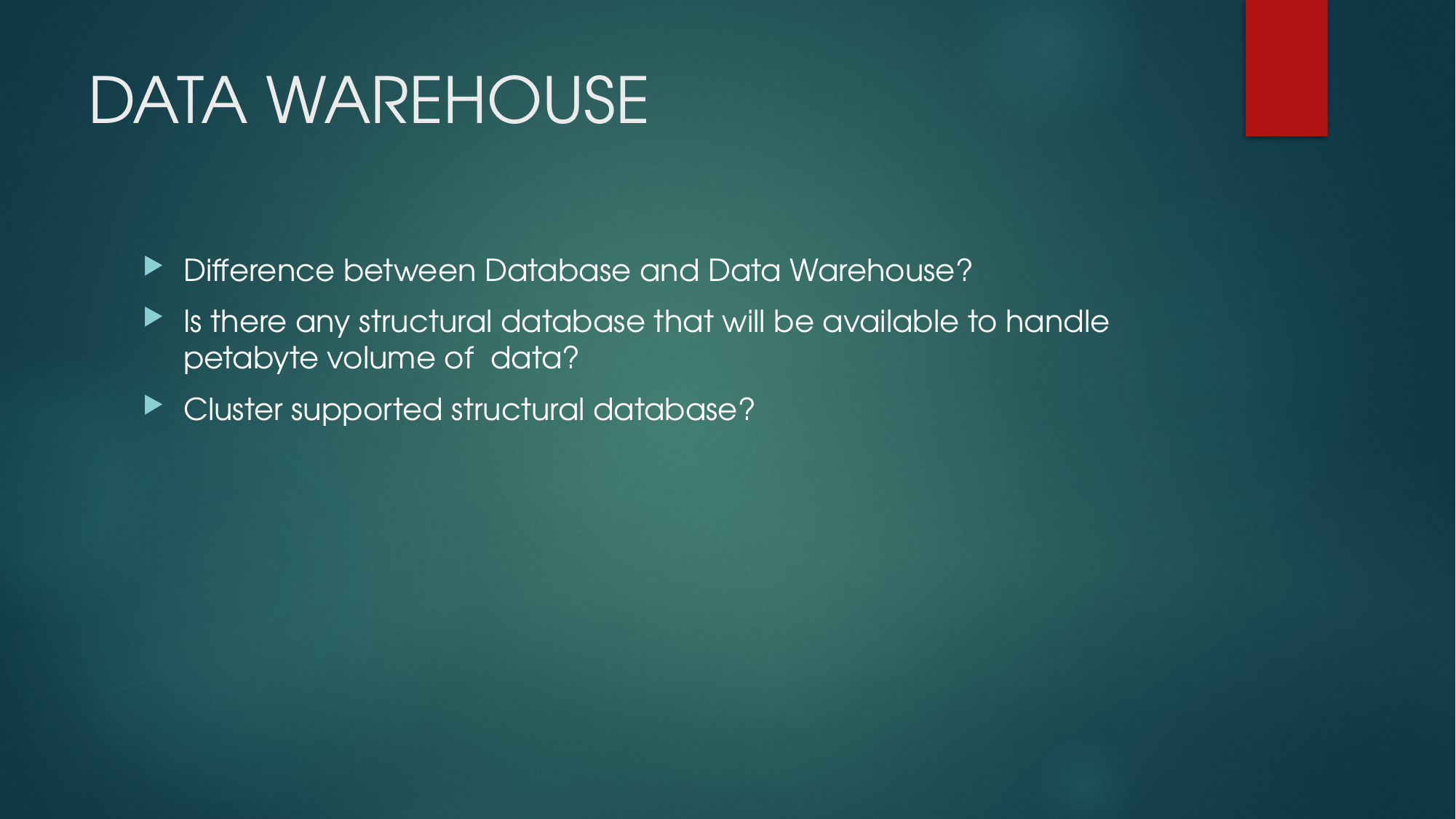

# DATA WAREHOUSE
Difference between Database and Data Warehouse?
Is there any structural database that will be available to handle petabyte volume of  data?
Cluster supported structural database?